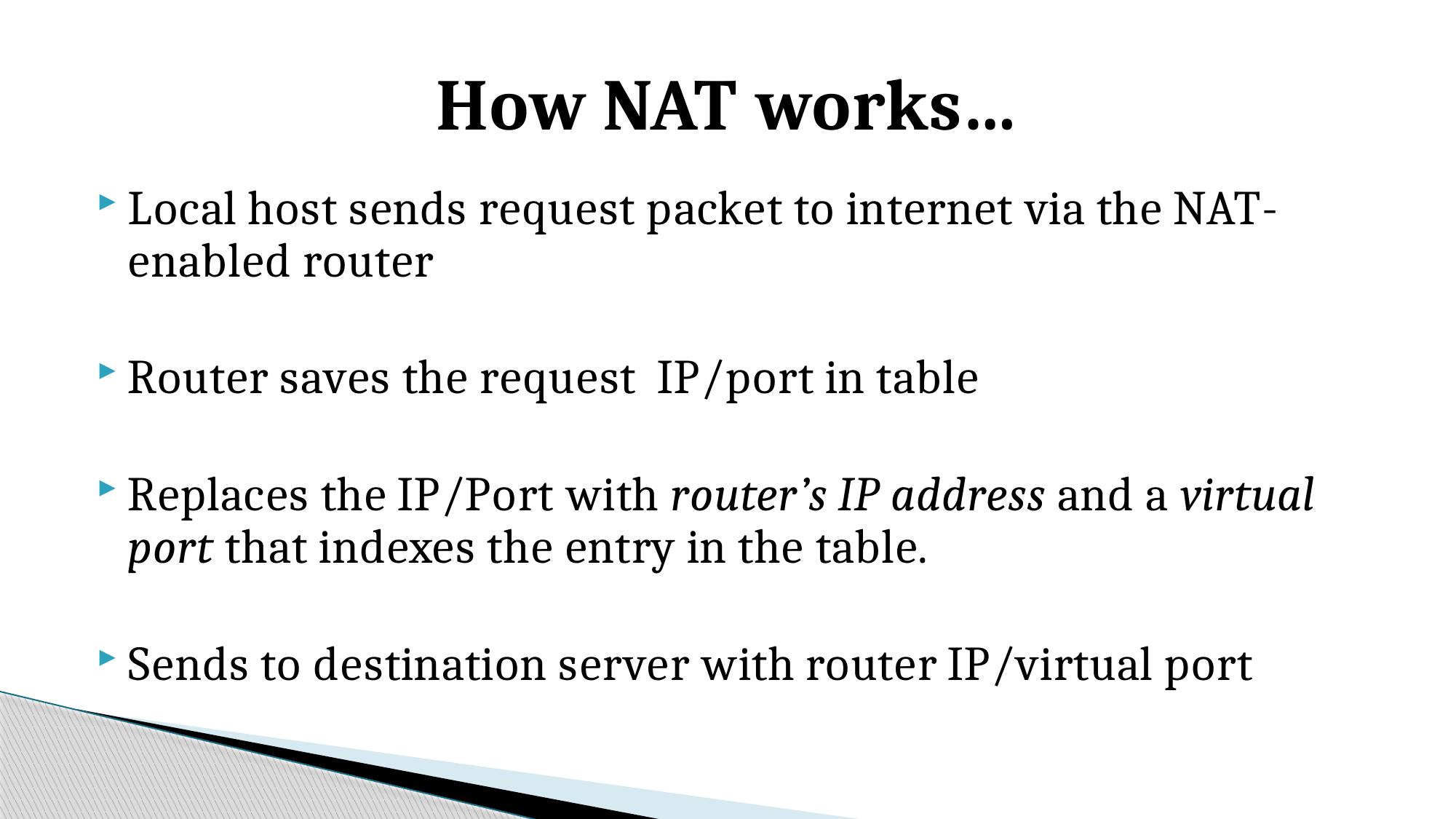

# How NAT works…
Local host sends request packet to internet via the NAT-enabled router

Router saves the request  IP/port in table

Replaces the IP/Port with router’s IP address and a virtual port that indexes the entry in the table.

Sends to destination server with router IP/virtual port